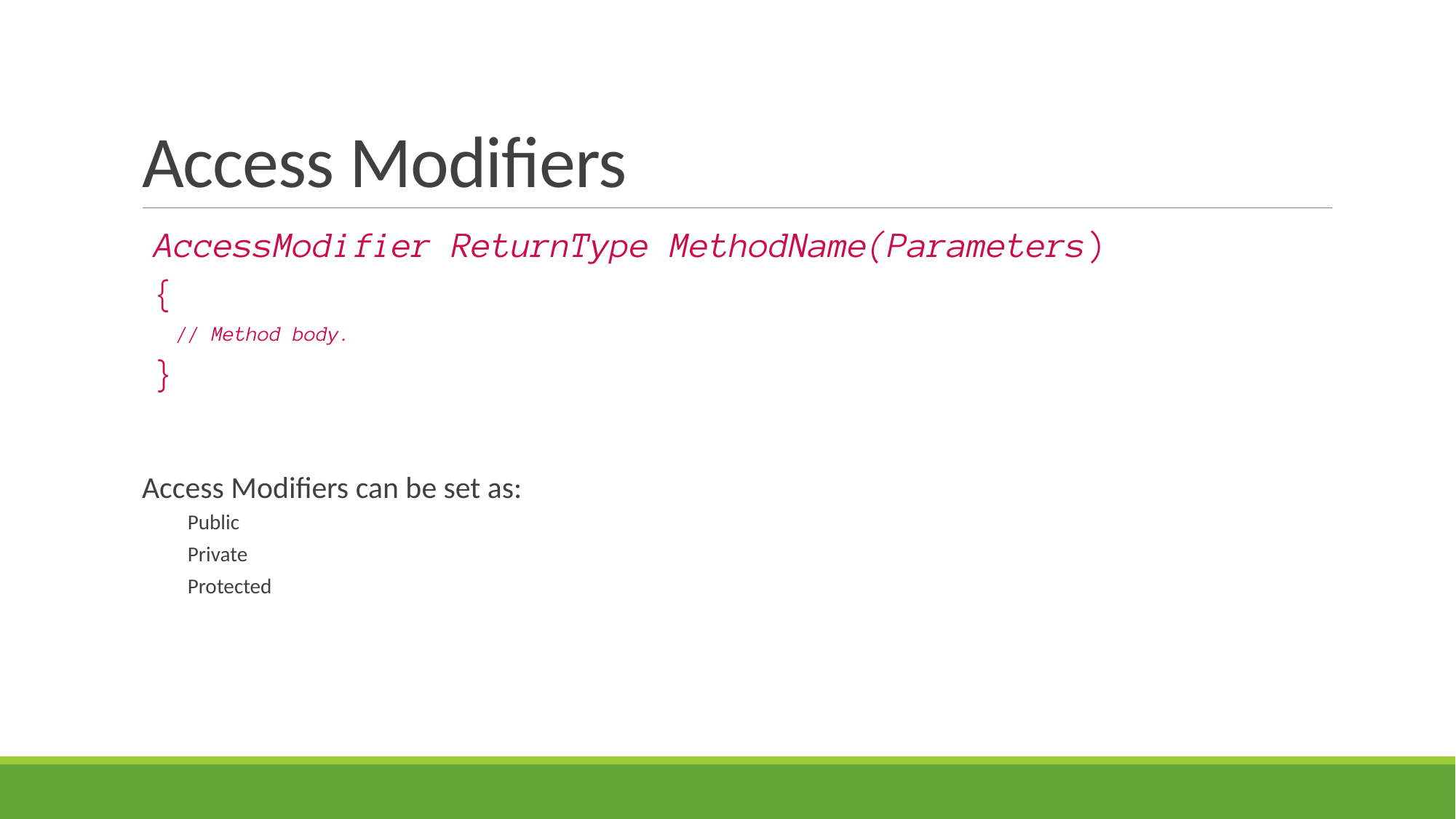

# Access Modifiers
AccessModifier ReturnType MethodName(Parameters)
{
// Method body.
}

Access Modifiers can be set as:
Public
Private
Protected